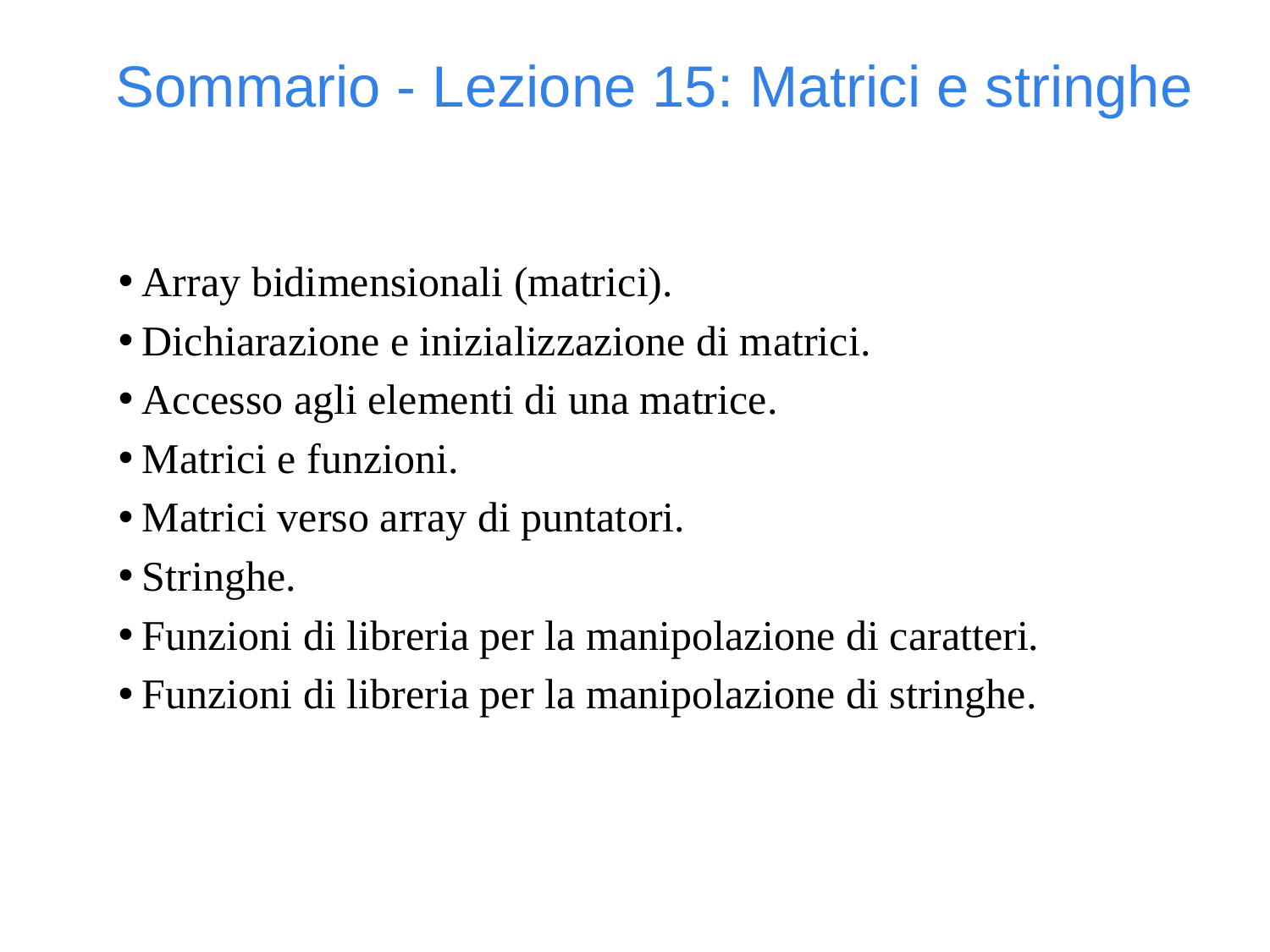

Sommario - Lezione 15: Matrici e stringhe
Array bidimensionali (matrici).
Dichiarazione e inizializzazione di matrici.
Accesso agli elementi di una matrice.
Matrici e funzioni.
Matrici verso array di puntatori.
Stringhe.
Funzioni di libreria per la manipolazione di caratteri.
Funzioni di libreria per la manipolazione di stringhe.